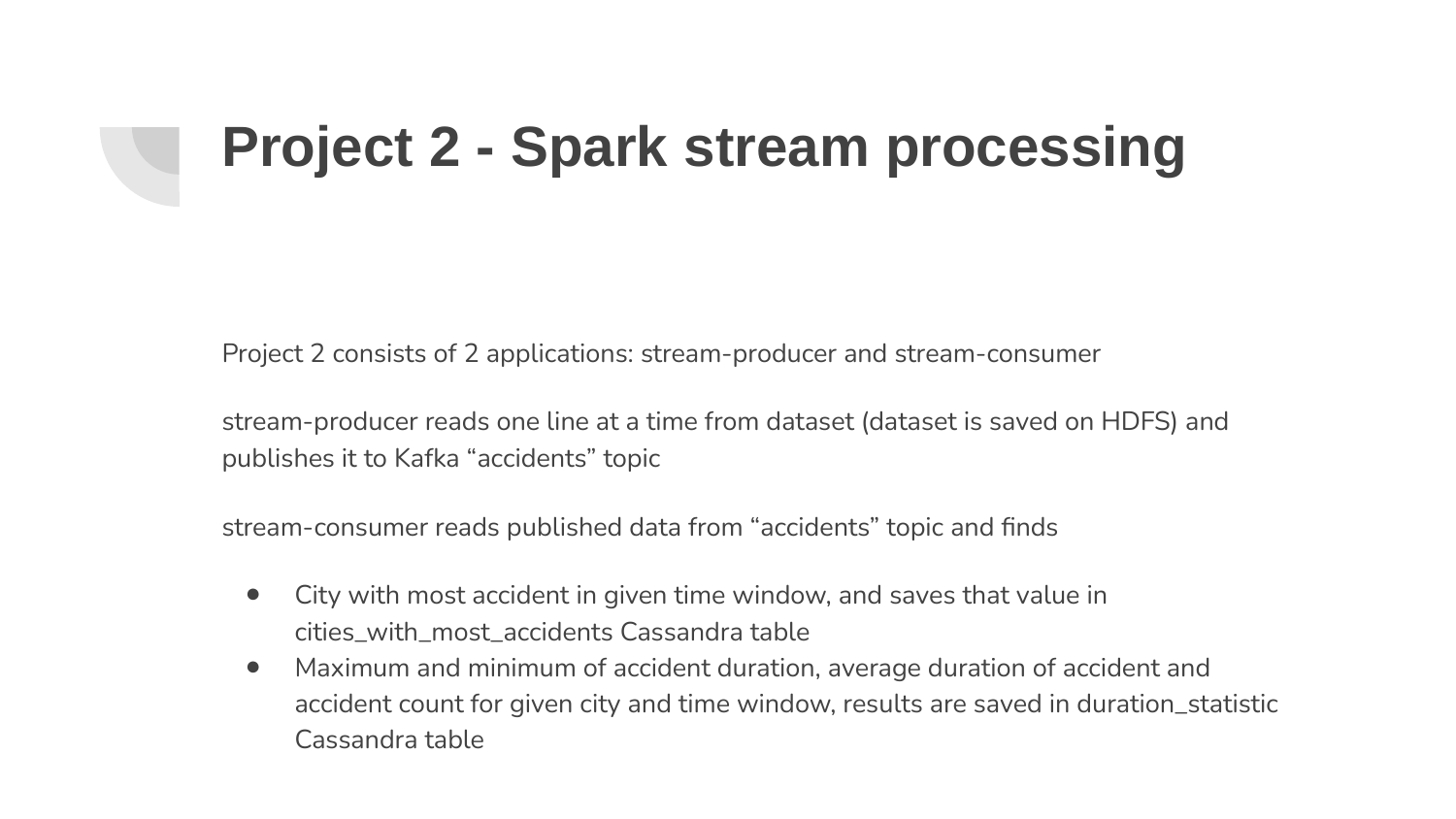

Project 2 - Spark stream processing
Project 2 consists of 2 applications: stream-producer and stream-consumer
stream-producer reads one line at a time from dataset (dataset is saved on HDFS) and publishes it to Kafka “accidents” topic
stream-consumer reads published data from “accidents” topic and finds
City with most accident in given time window, and saves that value in cities_with_most_accidents Cassandra table
Maximum and minimum of accident duration, average duration of accident and accident count for given city and time window, results are saved in duration_statistic Cassandra table